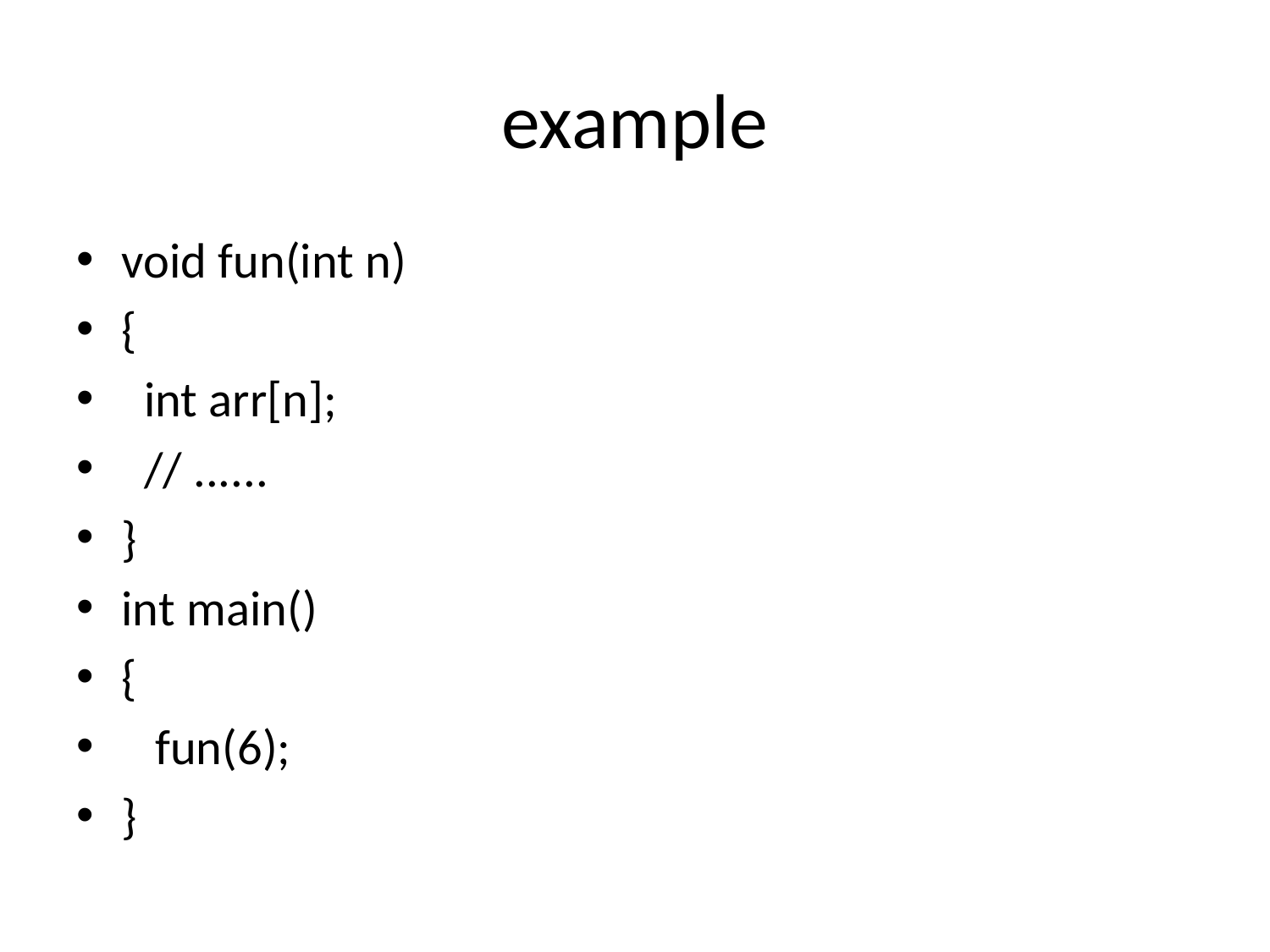

# example
void fun(int n)
{
  int arr[n];
  // ......
}
int main()
{
   fun(6);
}